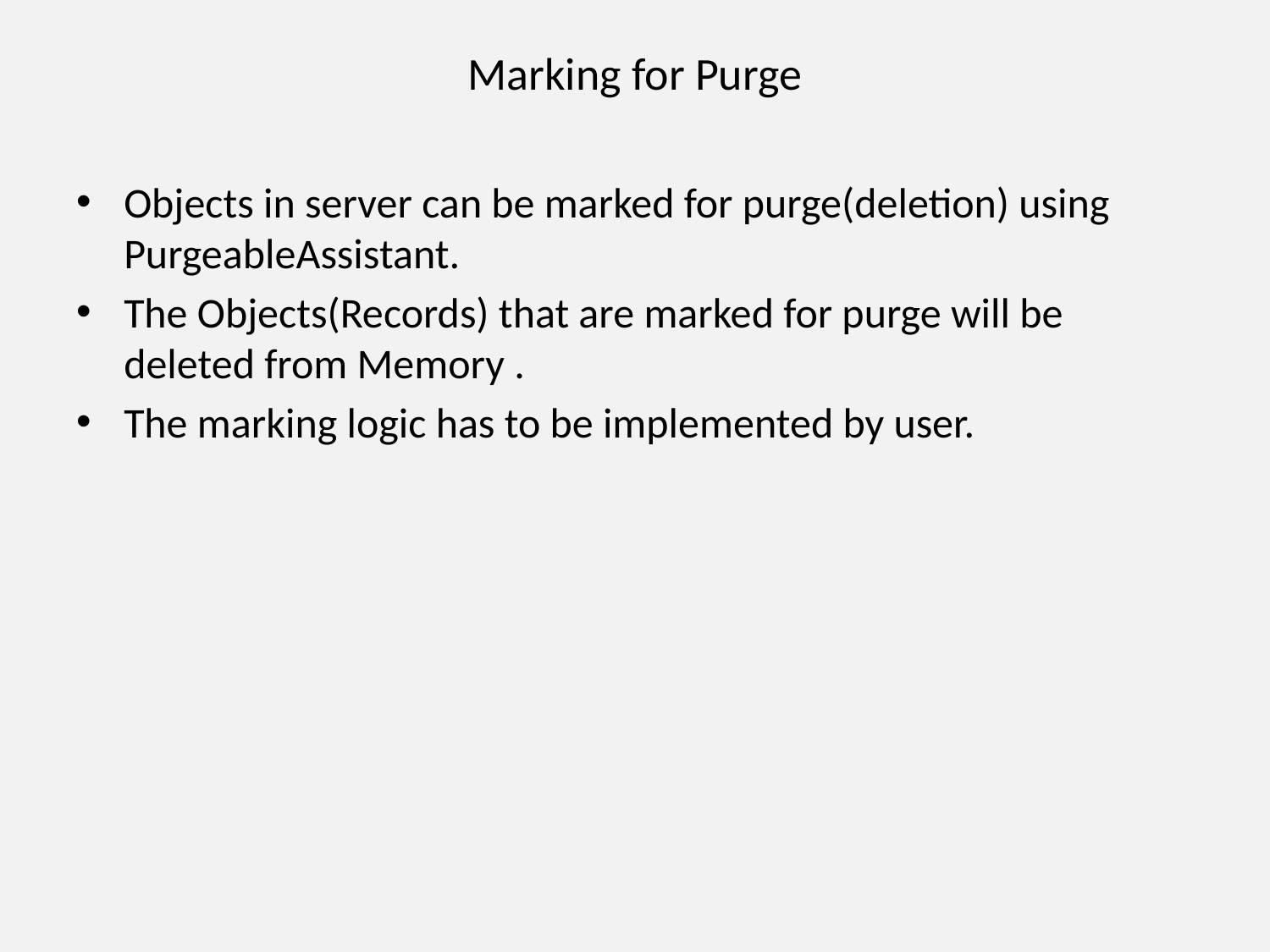

# Marking for Purge
Objects in server can be marked for purge(deletion) using PurgeableAssistant.
The Objects(Records) that are marked for purge will be deleted from Memory .
The marking logic has to be implemented by user.